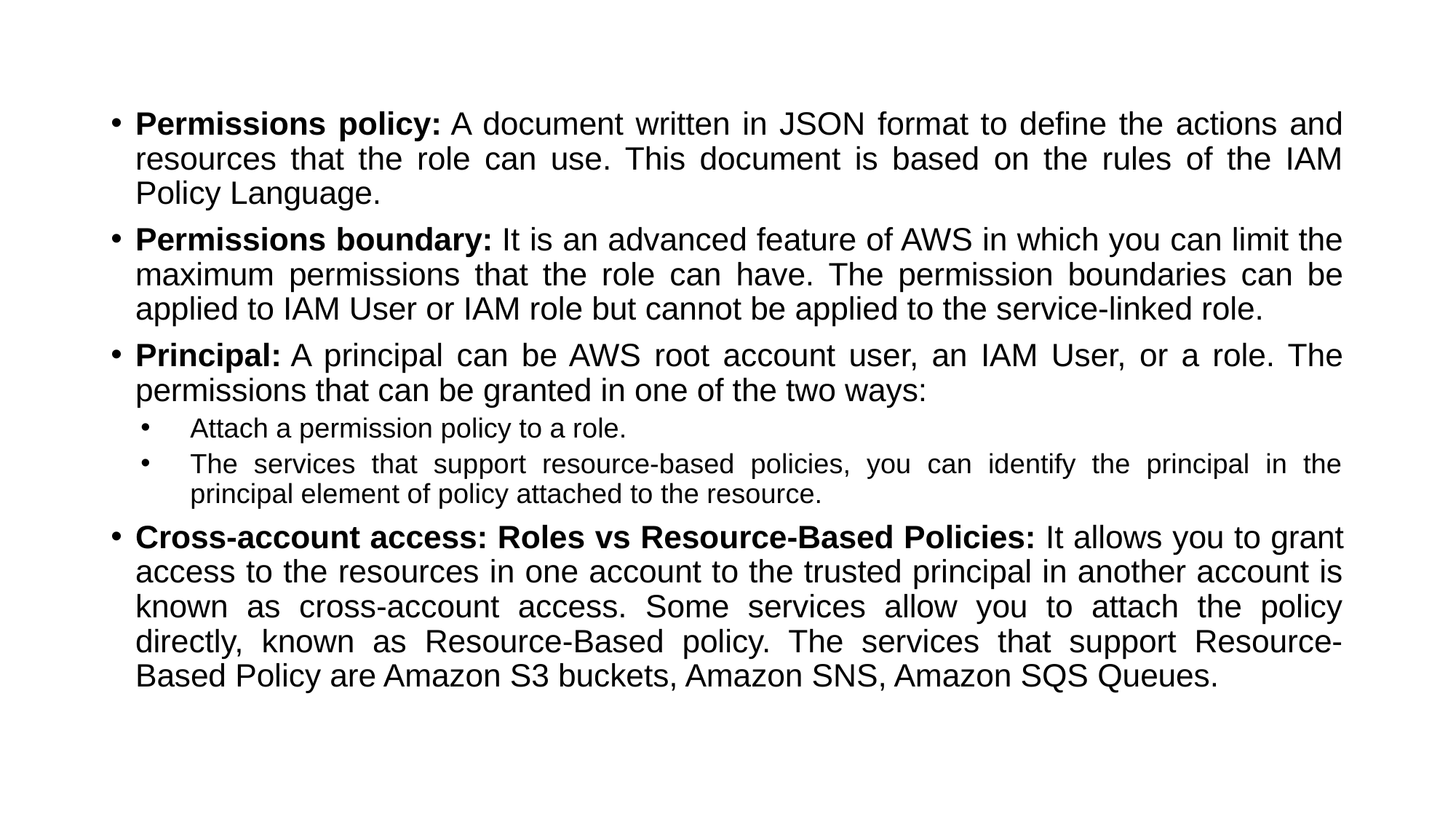

Permissions policy: A document written in JSON format to define the actions and resources that the role can use. This document is based on the rules of the IAM Policy Language.
Permissions boundary: It is an advanced feature of AWS in which you can limit the maximum permissions that the role can have. The permission boundaries can be applied to IAM User or IAM role but cannot be applied to the service-linked role.
Principal: A principal can be AWS root account user, an IAM User, or a role. The permissions that can be granted in one of the two ways:
Attach a permission policy to a role.
The services that support resource-based policies, you can identify the principal in the principal element of policy attached to the resource.
Cross-account access: Roles vs Resource-Based Policies: It allows you to grant access to the resources in one account to the trusted principal in another account is known as cross-account access. Some services allow you to attach the policy directly, known as Resource-Based policy. The services that support Resource-Based Policy are Amazon S3 buckets, Amazon SNS, Amazon SQS Queues.